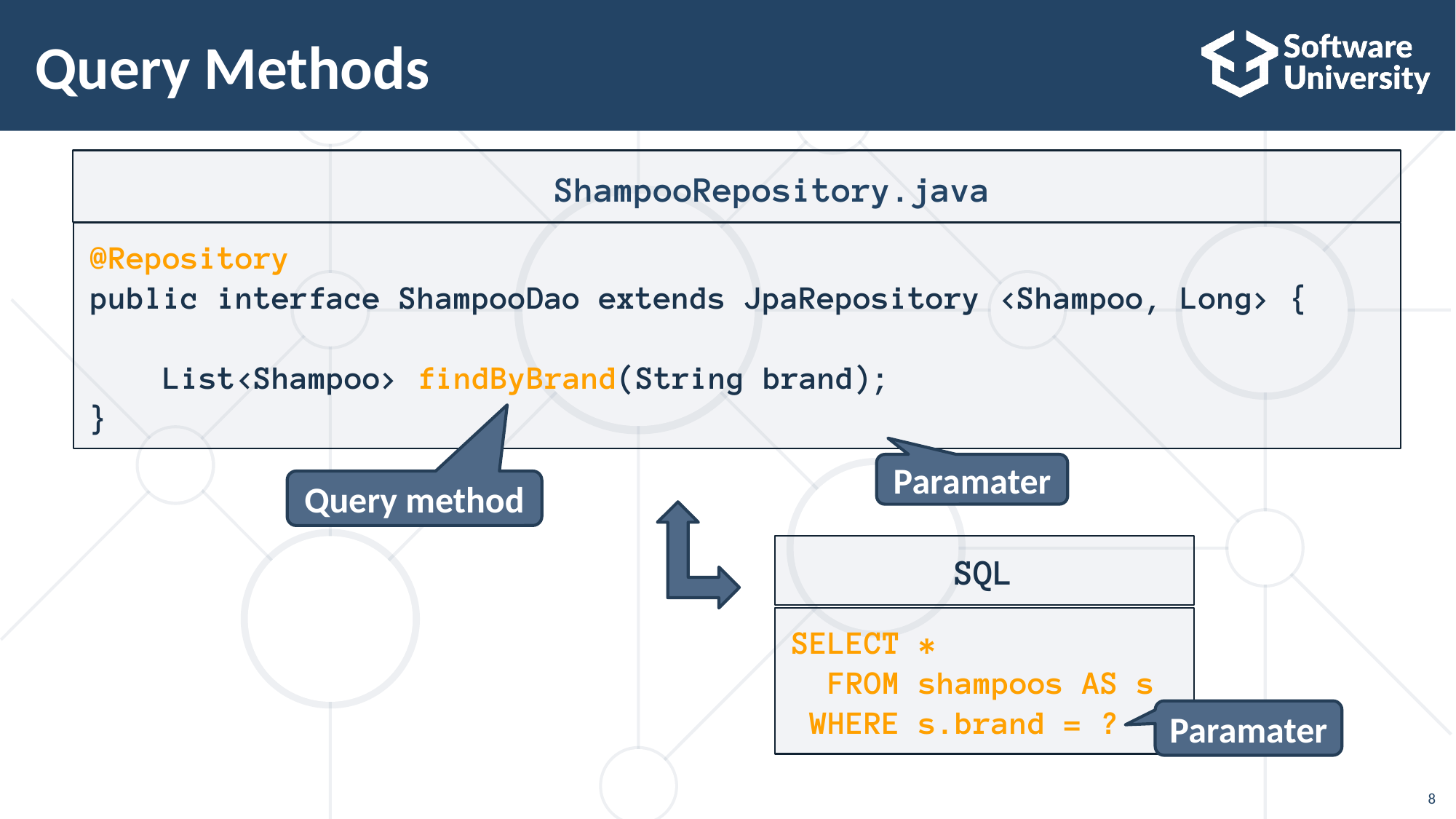

# Query Methods
ShampooRepository.java
@Repository
public interface ShampooDao extends JpaRepository <Shampoo, Long> {

    List<Shampoo> findByBrand(String brand);
}
Paramater
Query method

SQL
SELECT *
  FROM shampoos AS s
 WHERE s.brand = ?
Paramater
8